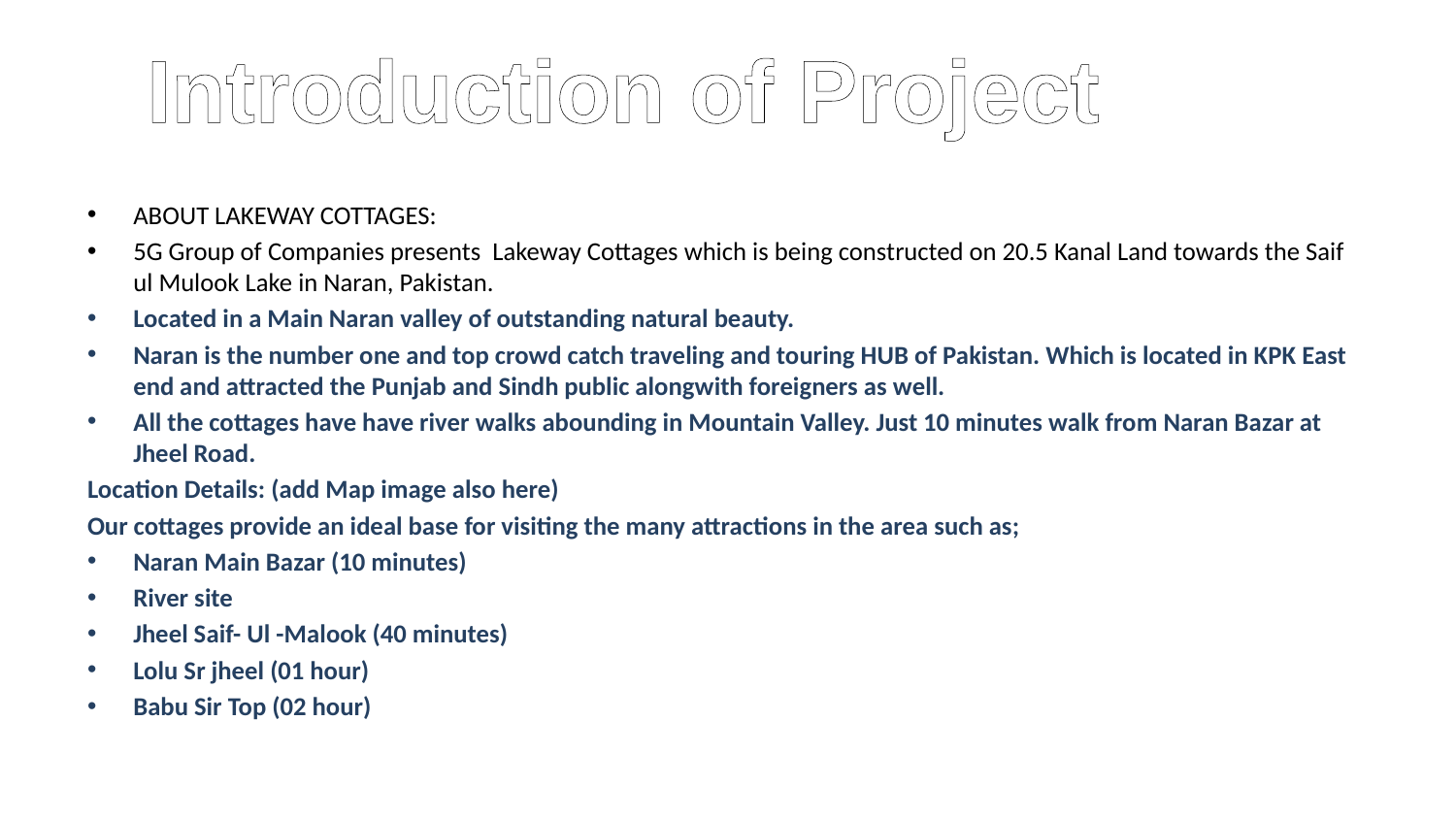

# Introduction of Project
ABOUT LAKEWAY COTTAGES:
5G Group of Companies presents  Lakeway Cottages which is being constructed on 20.5 Kanal Land towards the Saif ul Mulook Lake in Naran, Pakistan.
Located in a Main Naran valley of outstanding natural beauty.
Naran is the number one and top crowd catch traveling and touring HUB of Pakistan. Which is located in KPK East end and attracted the Punjab and Sindh public alongwith foreigners as well.
All the cottages have have river walks abounding in Mountain Valley. Just 10 minutes walk from Naran Bazar at Jheel Road.
Location Details: (add Map image also here)
Our cottages provide an ideal base for visiting the many attractions in the area such as;
Naran Main Bazar (10 minutes)
River site
Jheel Saif- Ul -Malook (40 minutes)
Lolu Sr jheel (01 hour)
Babu Sir Top (02 hour)